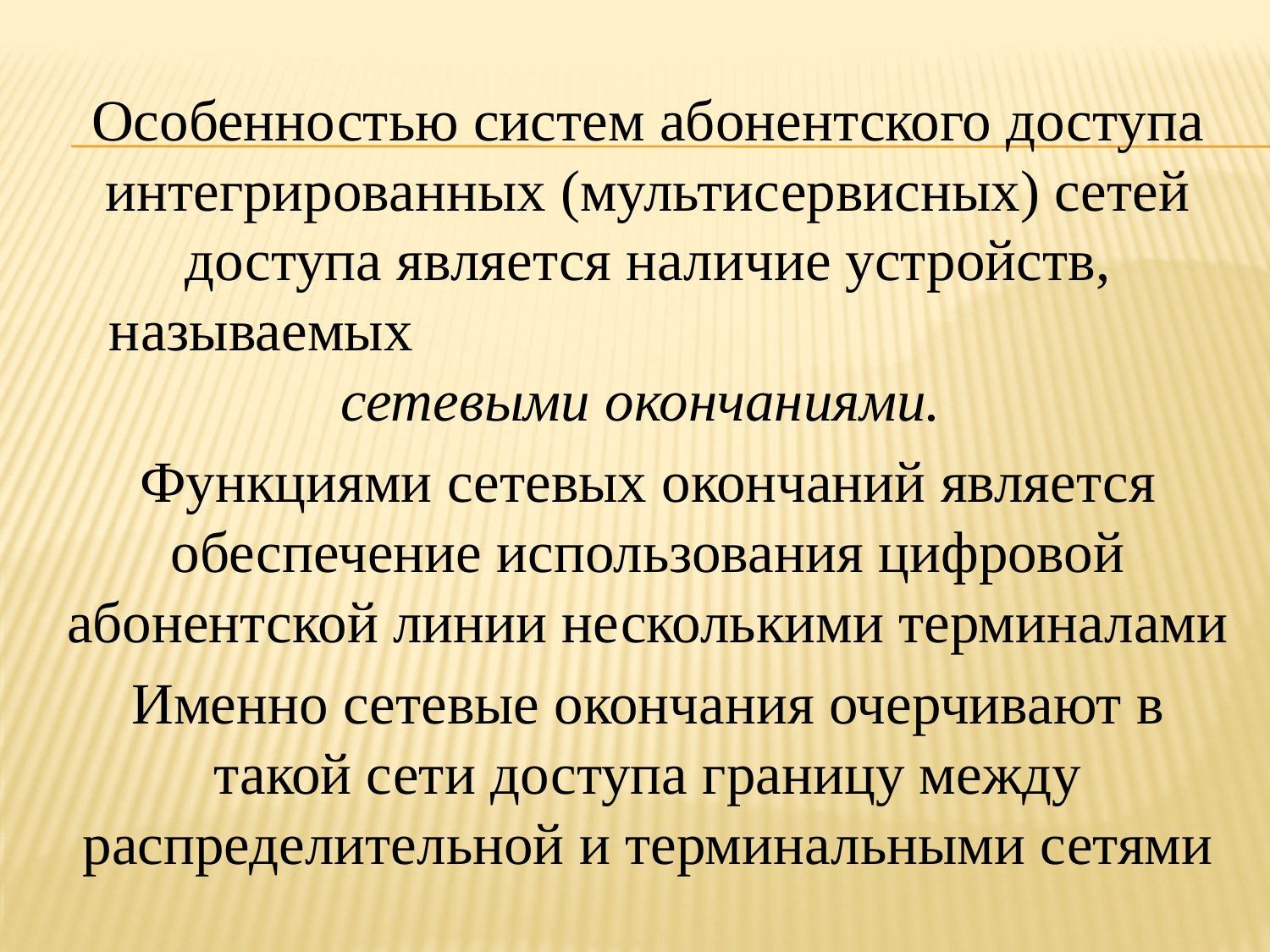

Особенностью систем абонентского доступа интегрированных (мультисервисных) сетей доступа является наличие устройств, называемых                                                      сетевыми окончаниями.
Функциями сетевых окончаний является обеспечение использования цифровой абонентской линии несколькими терминалами
Именно сетевые окончания очерчивают в такой сети доступа границу между распределительной и терминальными сетями